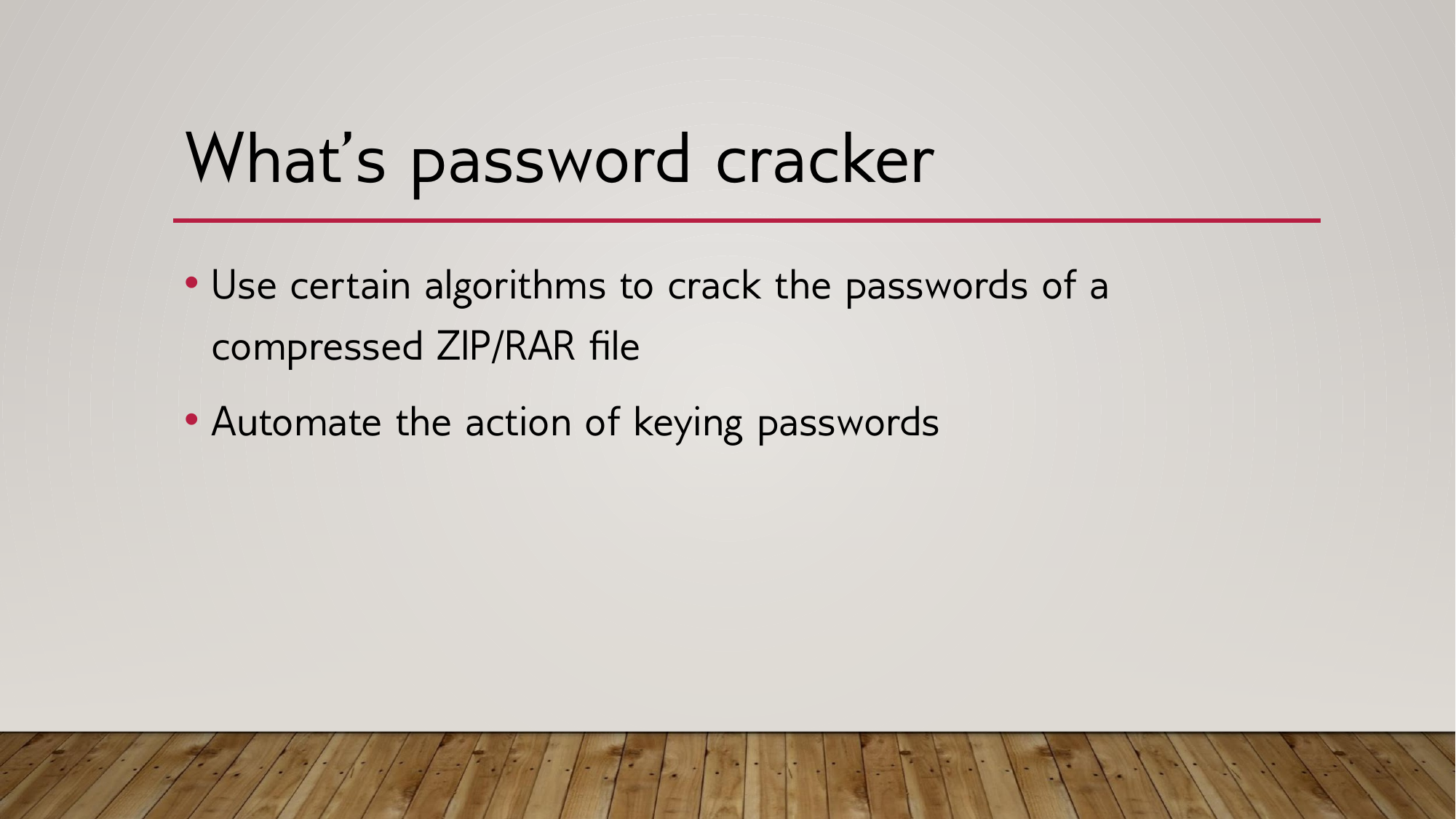

# What’s password cracker
Use certain algorithms to crack the passwords of a compressed ZIP/RAR file
Automate the action of keying passwords